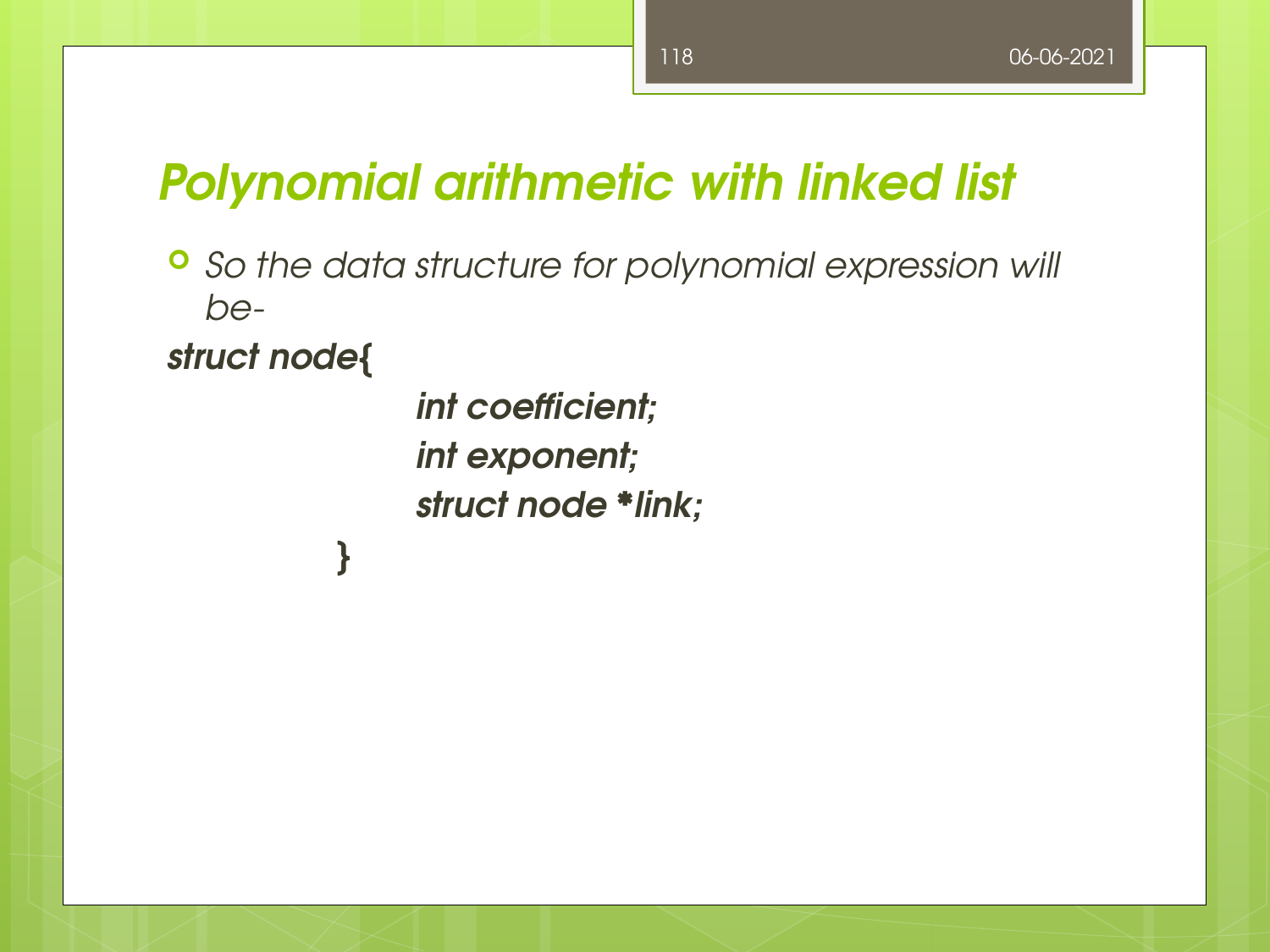

118
06-06-2021
# Polynomial arithmetic with linked list
So the data structure for polynomial expression will be-
struct node{
                         int coefficient;
                         int exponent;
                         struct node *link;
                 }